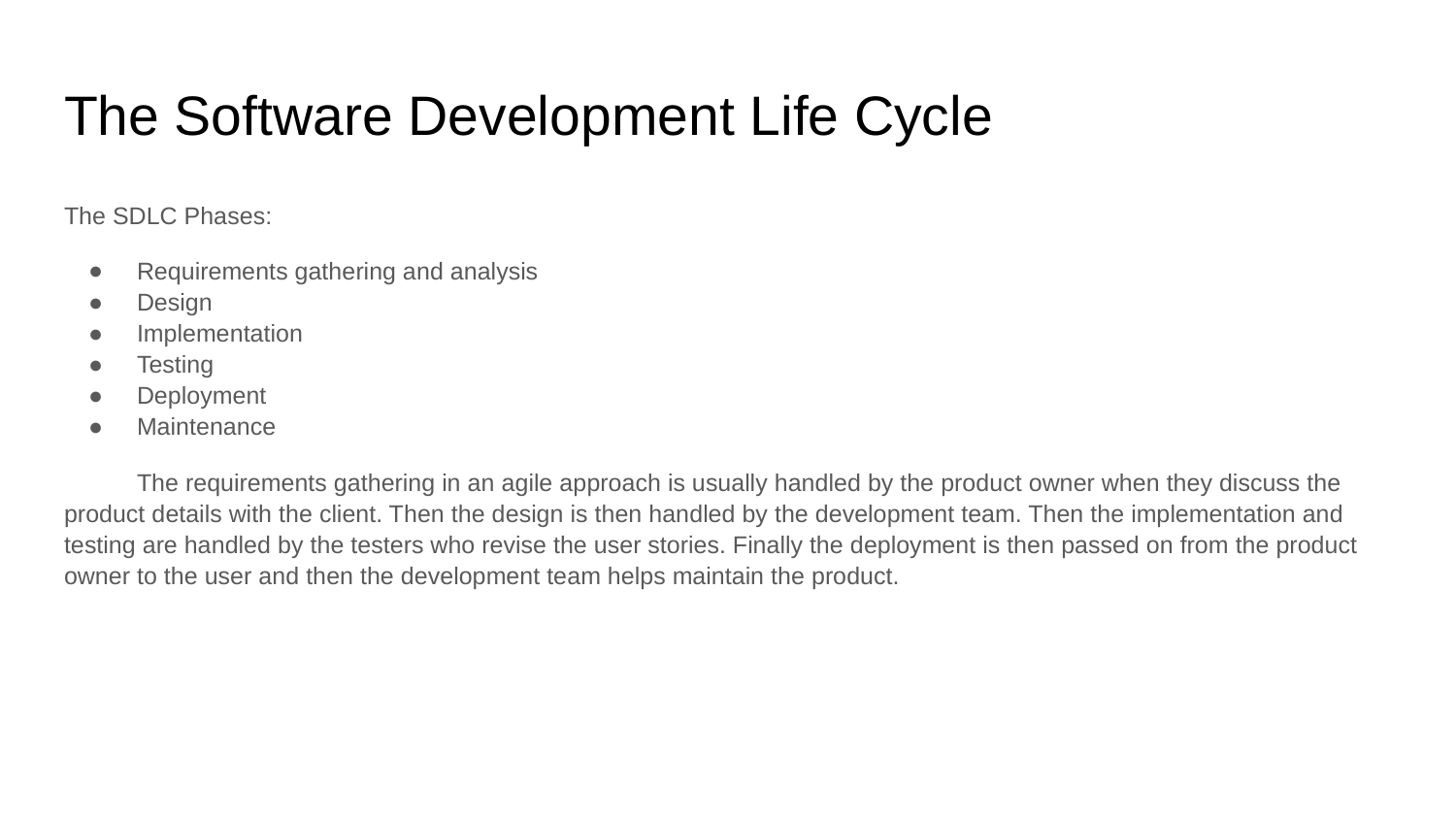

# The Software Development Life Cycle
The SDLC Phases:
Requirements gathering and analysis
Design
Implementation
Testing
Deployment
Maintenance
The requirements gathering in an agile approach is usually handled by the product owner when they discuss the product details with the client. Then the design is then handled by the development team. Then the implementation and testing are handled by the testers who revise the user stories. Finally the deployment is then passed on from the product owner to the user and then the development team helps maintain the product.